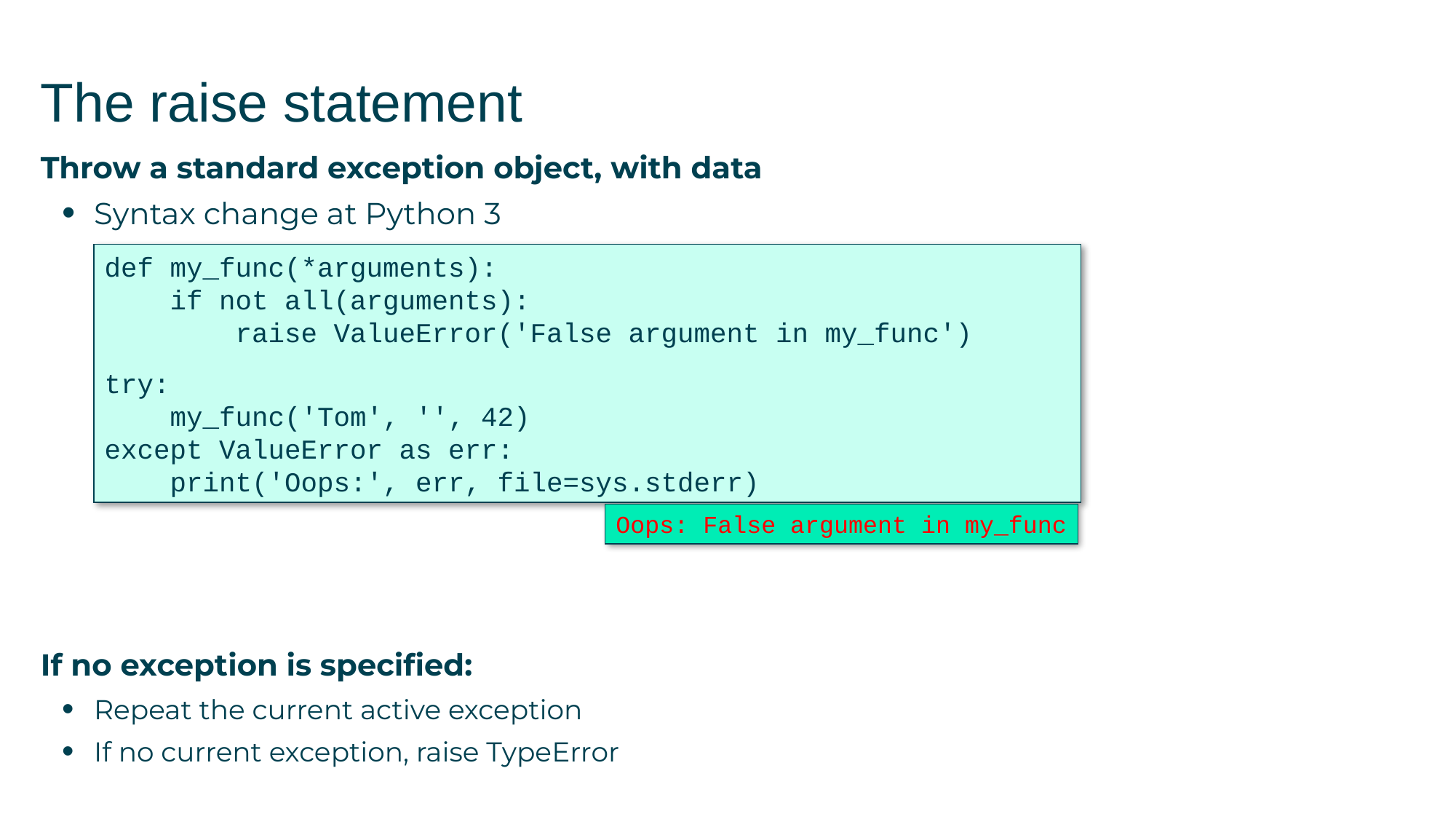

# The raise statement
Throw a standard exception object, with data
Syntax change at Python 3

If no exception is specified:
Repeat the current active exception
If no current exception, raise TypeError
def my_func(*arguments):
    if not all(arguments):
        raise ValueError('False argument in my_func')

try:
    my_func('Tom', '', 42)
except ValueError as err:
    print('Oops:', err, file=sys.stderr)
Oops: False argument in my_func